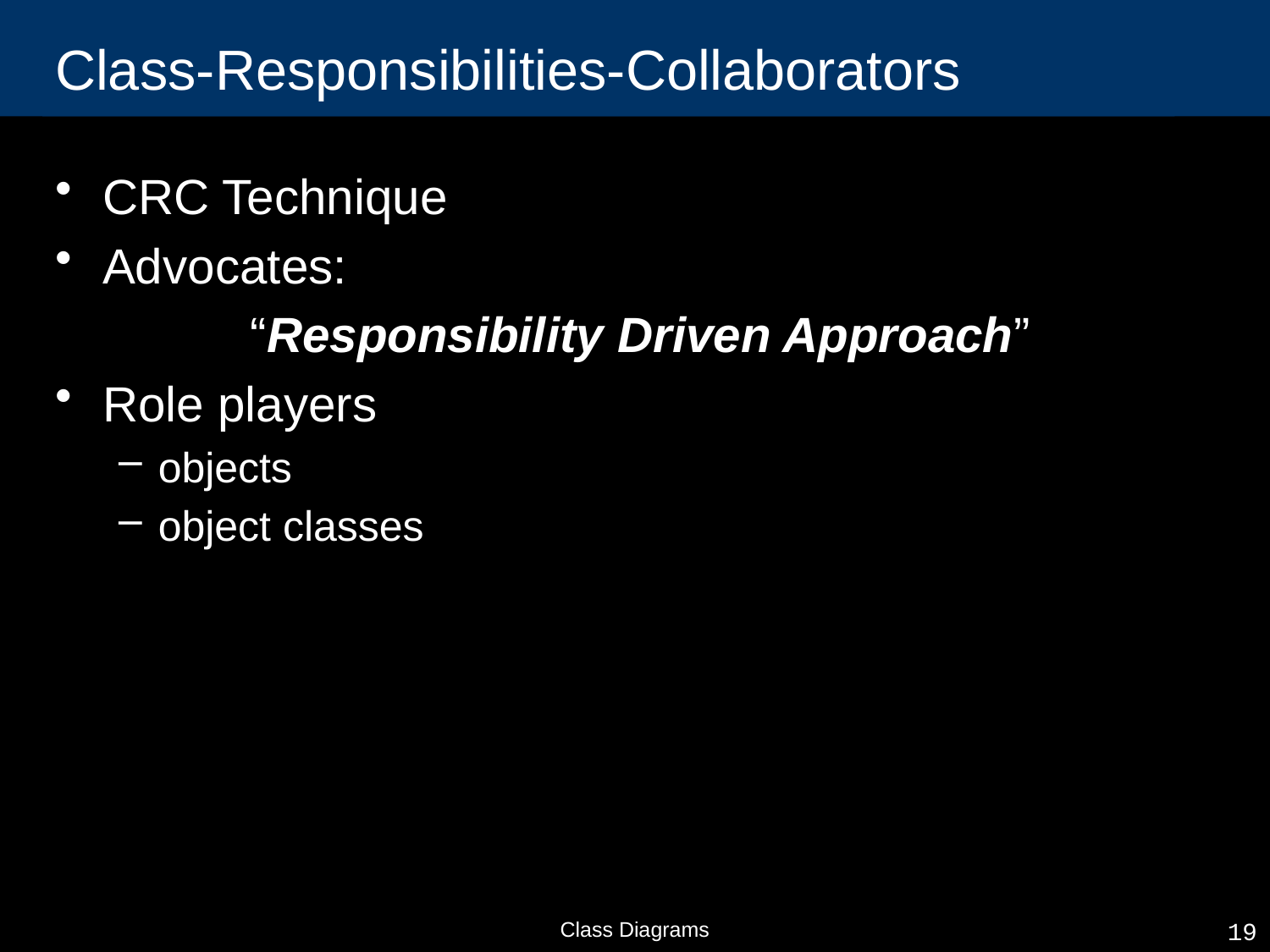

# Class-Responsibilities-Collaborators
CRC Technique
Advocates:
“Responsibility Driven Approach”
Role players
objects
object classes
Class Diagrams
19